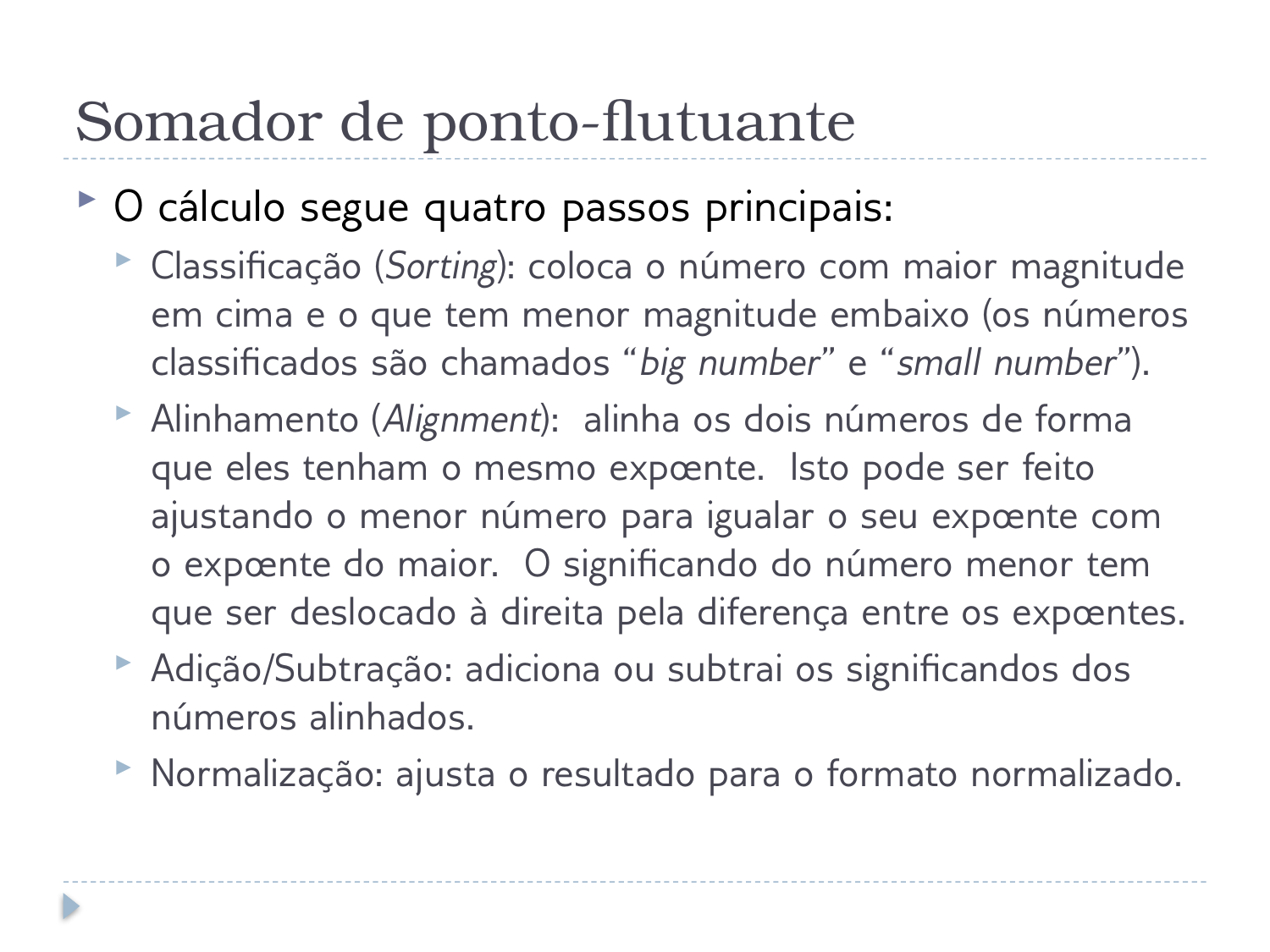

# Somador de ponto-flutuante
O cálculo segue quatro passos principais:
Classificação (Sorting): coloca o número com maior magnitude em cima e o que tem menor magnitude embaixo (os números classificados são chamados “big number” e “small number”).
Alinhamento (Alignment):  alinha os dois números de forma que eles tenham o mesmo expoente.  Isto pode ser feito ajustando o menor número para igualar o seu expoente com o expoente do maior.  O significando do número menor tem que ser deslocado à direita pela diferença entre os expoentes.
Adição/Subtração: adiciona ou subtrai os significandos dos números alinhados.
Normalização: ajusta o resultado para o formato normalizado.